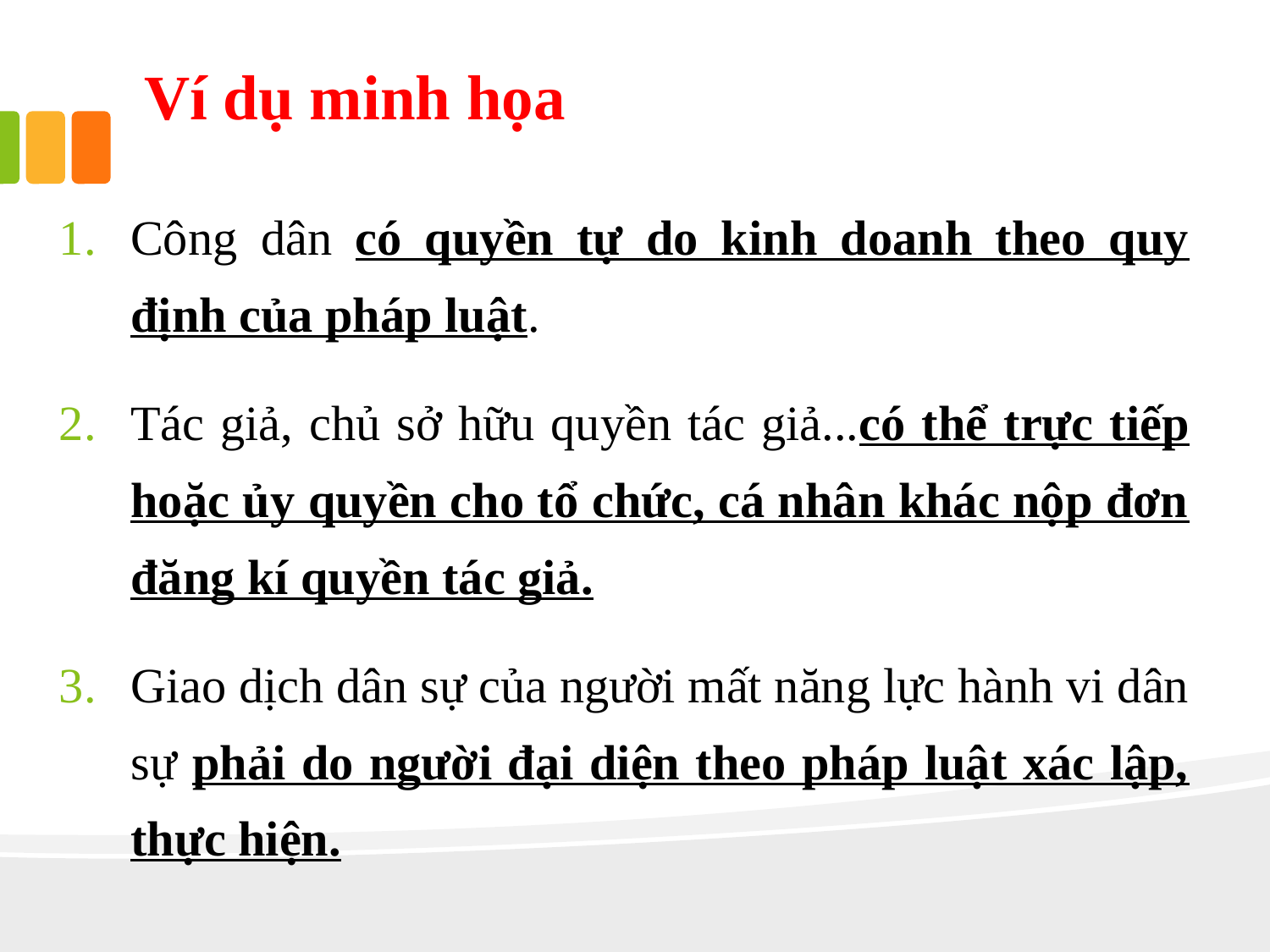

# Ví dụ minh họa
Công dân có quyền tự do kinh doanh theo quy định của pháp luật.
Tác giả, chủ sở hữu quyền tác giả...có thể trực tiếp hoặc ủy quyền cho tổ chức, cá nhân khác nộp đơn đăng kí quyền tác giả.
Giao dịch dân sự của người mất năng lực hành vi dân sự phải do người đại diện theo pháp luật xác lập, thực hiện.